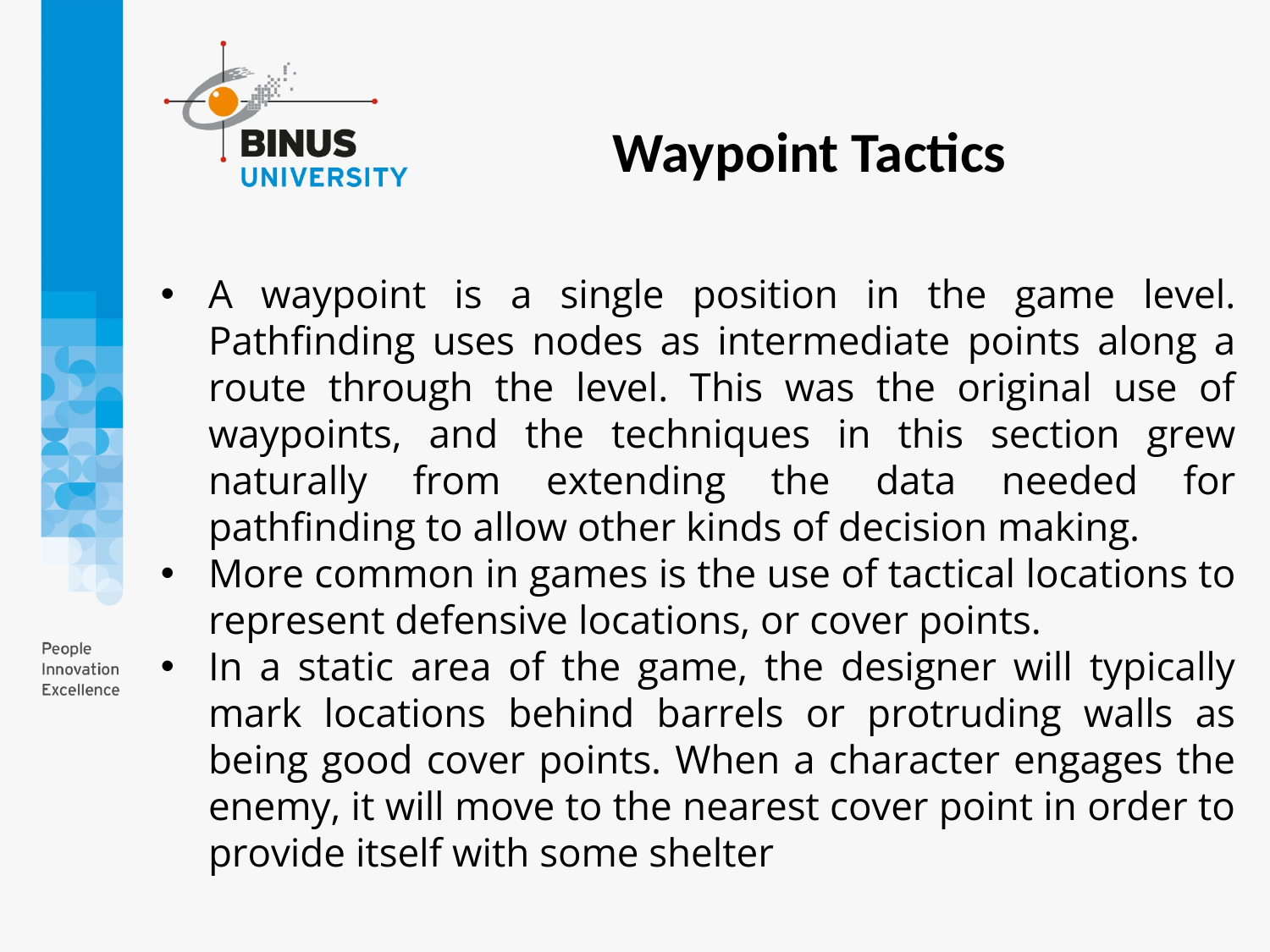

Waypoint Tactics
A waypoint is a single position in the game level. Pathfinding uses nodes as intermediate points along a route through the level. This was the original use of waypoints, and the techniques in this section grew naturally from extending the data needed for pathfinding to allow other kinds of decision making.
More common in games is the use of tactical locations to represent defensive locations, or cover points.
In a static area of the game, the designer will typically mark locations behind barrels or protruding walls as being good cover points. When a character engages the enemy, it will move to the nearest cover point in order to provide itself with some shelter